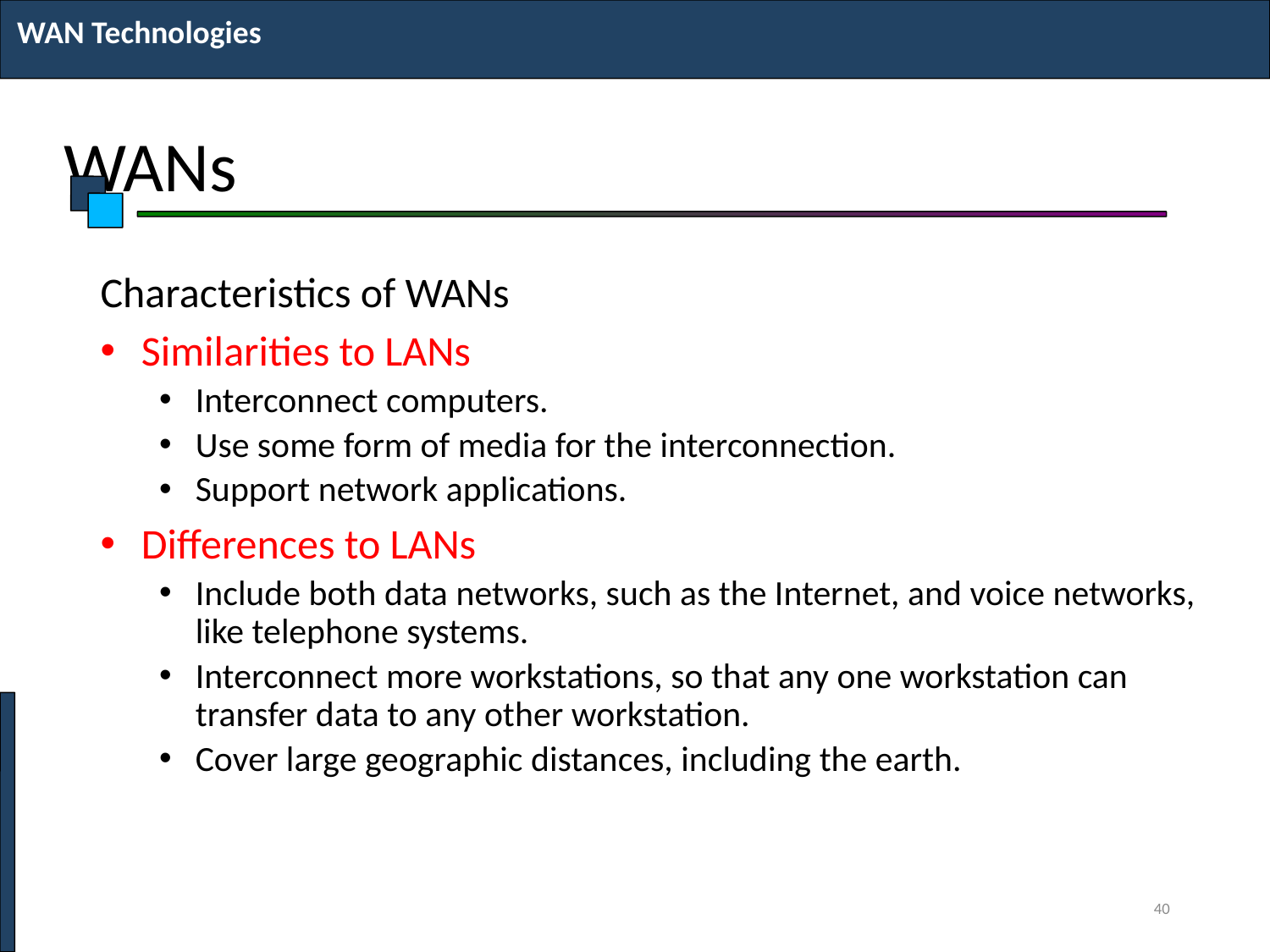

WAN Technologies
# WANs

Characteristics of WANs
Similarities to LANs
Interconnect computers.
Use some form of media for the interconnection.
Support network applications.
Differences to LANs
Include both data networks, such as the Internet, and voice networks, like telephone systems.
Interconnect more workstations, so that any one workstation can transfer data to any other workstation.
Cover large geographic distances, including the earth.

40